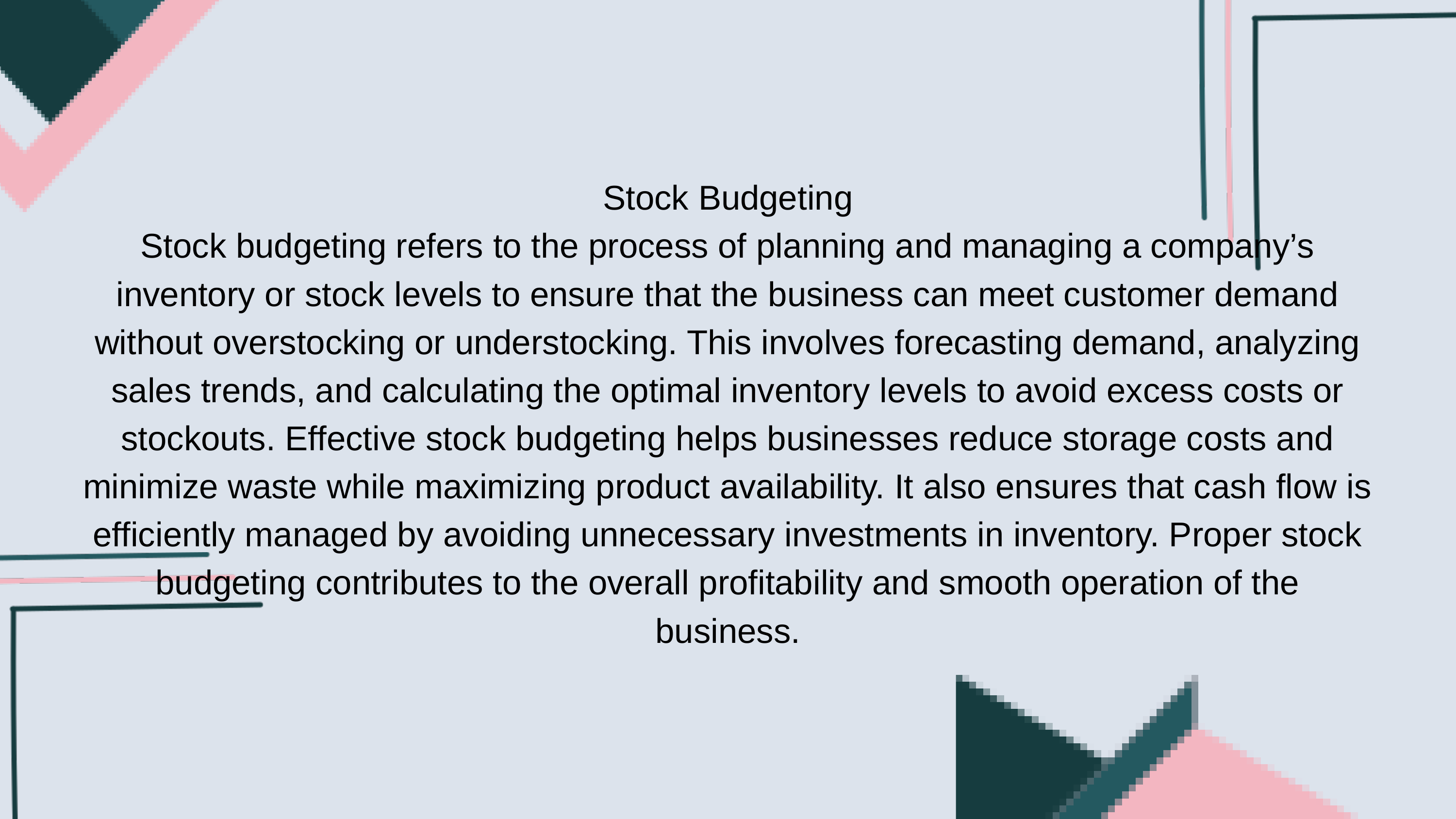

Stock Budgeting
Stock budgeting refers to the process of planning and managing a company’s inventory or stock levels to ensure that the business can meet customer demand without overstocking or understocking. This involves forecasting demand, analyzing sales trends, and calculating the optimal inventory levels to avoid excess costs or stockouts. Effective stock budgeting helps businesses reduce storage costs and minimize waste while maximizing product availability. It also ensures that cash flow is efficiently managed by avoiding unnecessary investments in inventory. Proper stock budgeting contributes to the overall profitability and smooth operation of the business.